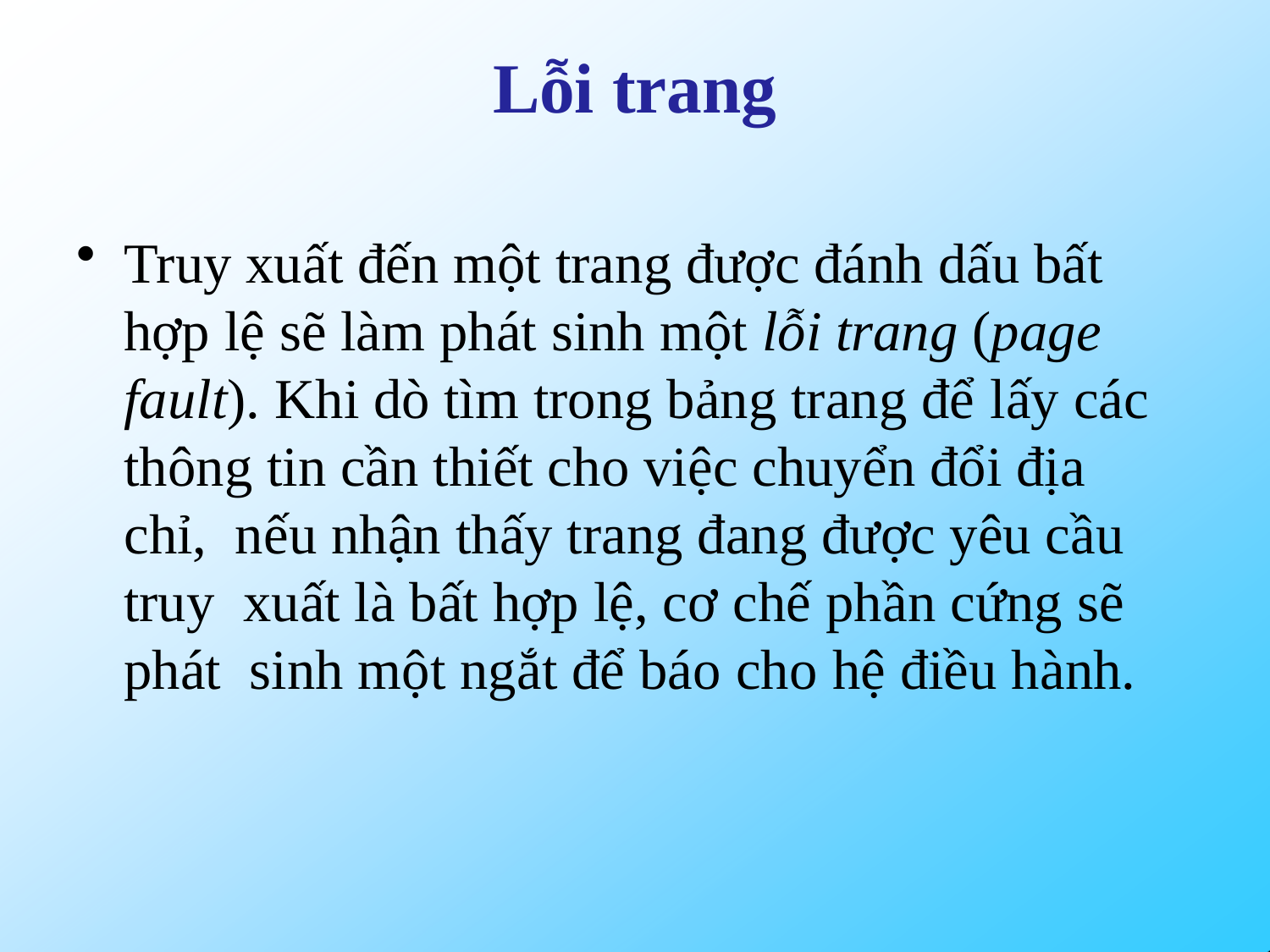

# Lỗi trang
Truy xuất đến một trang được đánh dấu bất  hợp lệ sẽ làm phát sinh một lỗi trang (page  fault). Khi dò tìm trong bảng trang để lấy các  thông tin cần thiết cho việc chuyển đổi địa chỉ,  nếu nhận thấy trang đang được yêu cầu truy  xuất là bất hợp lệ, cơ chế phần cứng sẽ phát  sinh một ngắt để báo cho hệ điều hành.